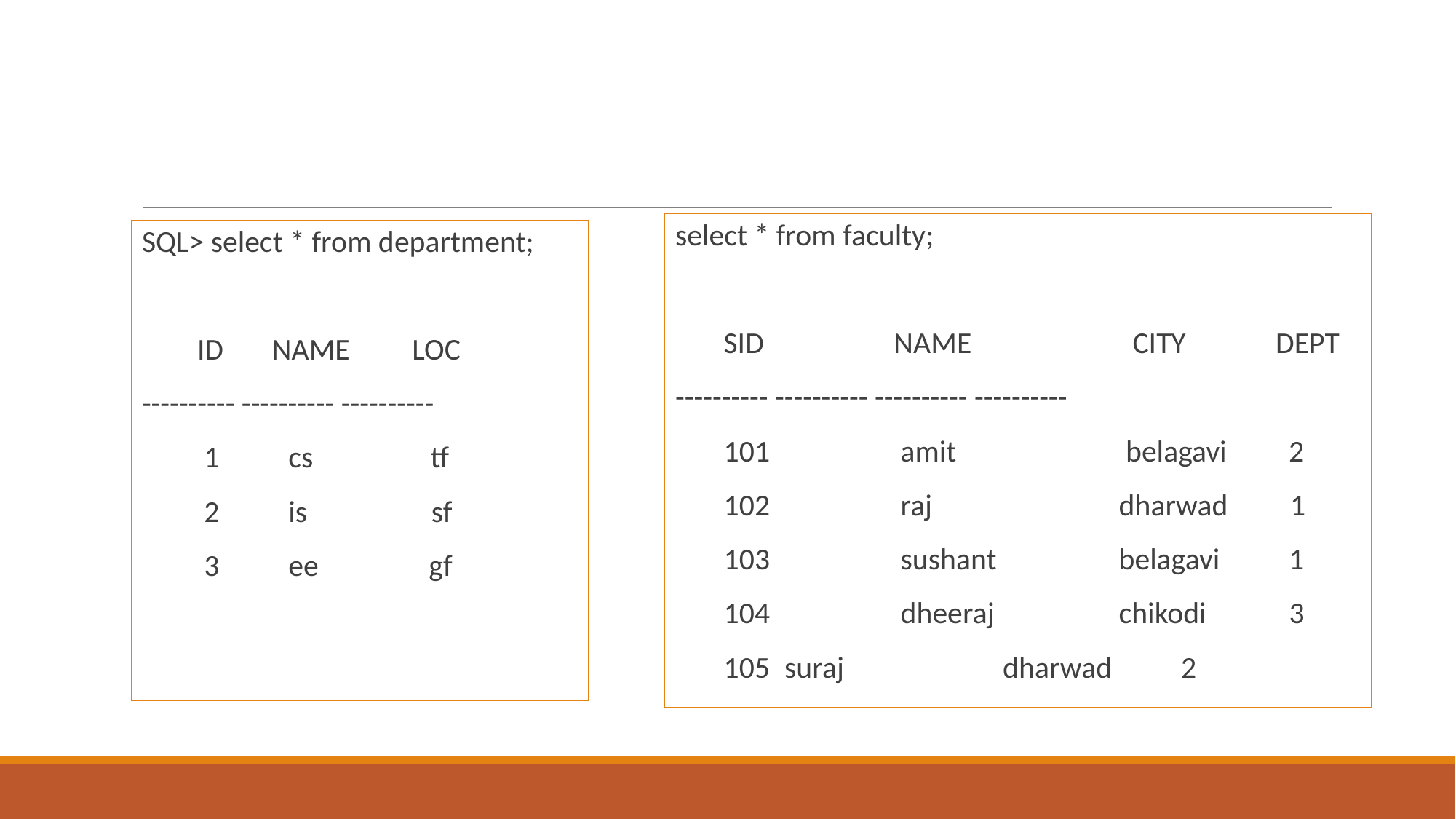

#
select * from faculty;

       SID 		NAME    		   CITY             DEPT
---------- ---------- ---------- ----------
       101		 amit     		  belagavi         2
       102		 raj       		 dharwad         1
       103		 sushant  	 belagavi          1
       104		 dheeraj   	 chikodi            3
       105 	suraj      		dharwad          2

SQL> select * from department;

        ID       NAME         LOC
---------- ---------- ----------
         1          cs                 tf
         2          is                  sf
         3          ee                gf